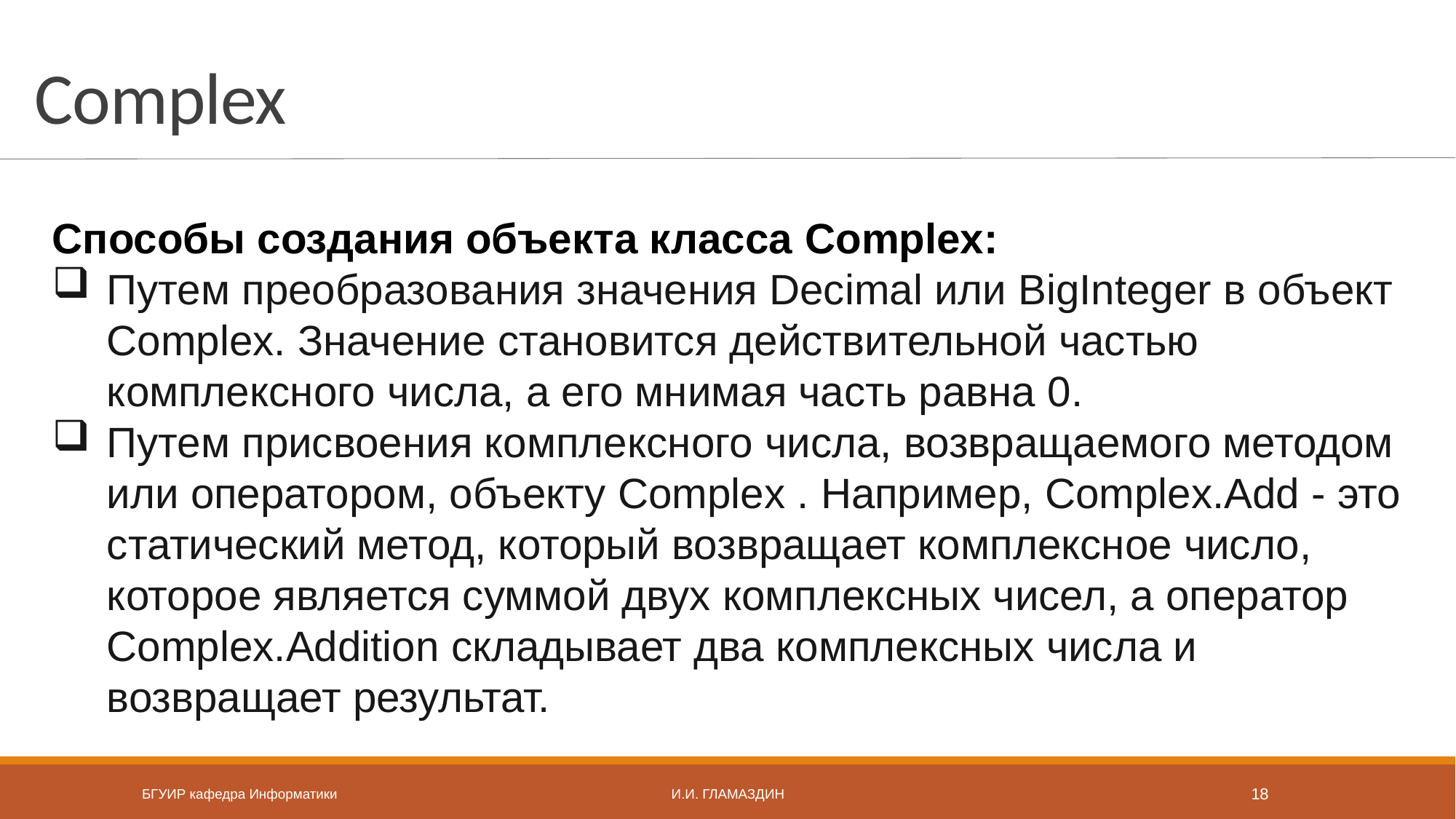

# Complex
Способы создания объекта класса Complex:
Путем преобразования значения Decimal или BigInteger в объект Complex. Значение становится действительной частью комплексного числа, а его мнимая часть равна 0.
Путем присвоения комплексного числа, возвращаемого методом или оператором, объекту Complex . Например, Complex.Add - это статический метод, который возвращает комплексное число, которое является суммой двух комплексных чисел, а оператор Complex.Addition складывает два комплексных числа и возвращает результат.
БГУИР кафедра Информатики
И.И. Гламаздин
18